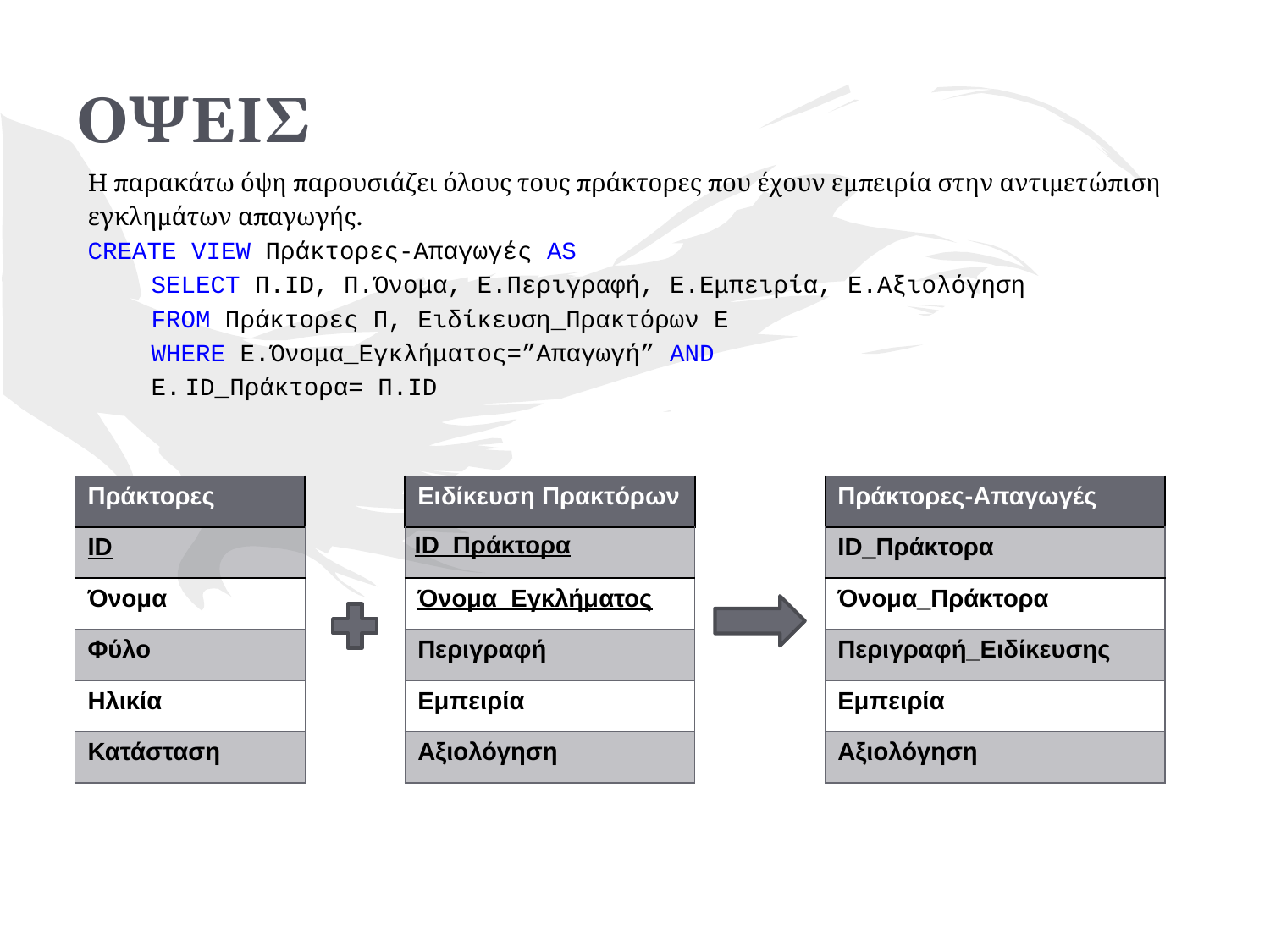

# ΟΨΕΙΣ
Η παρακάτω όψη παρουσιάζει όλους τους πράκτορες που έχουν εμπειρία στην αντιμετώπιση εγκλημάτων απαγωγής.
CREATE VIEW Πράκτορες-Απαγωγές AS
SELECT Π.ID, Π.Όνομα, Ε.Περιγραφή, Ε.Εμπειρία, Ε.Αξιολόγηση
FROM Πράκτορες Π, Ειδίκευση_Πρακτόρων Ε
WHERE E.Όνομα_Εγκλήματος=”Απαγωγή” AND
E. ID_Πράκτορα= Π.ID

| Πράκτορες |
| --- |
| ID |
| Όνομα |
| Φύλο |
| Ηλικία |
| Κατάσταση |
| Ειδίκευση Πρακτόρων |
| --- |
| ID\_Πράκτορα |
| Όνομα\_Εγκλήματος |
| Περιγραφή |
| Εμπειρία |
| Αξιολόγηση |
| Πράκτορες-Απαγωγές |
| --- |
| ID\_Πράκτορα |
| Όνομα\_Πράκτορα |
| Περιγραφή\_Ειδίκευσης |
| Εμπειρία |
| Αξιολόγηση |